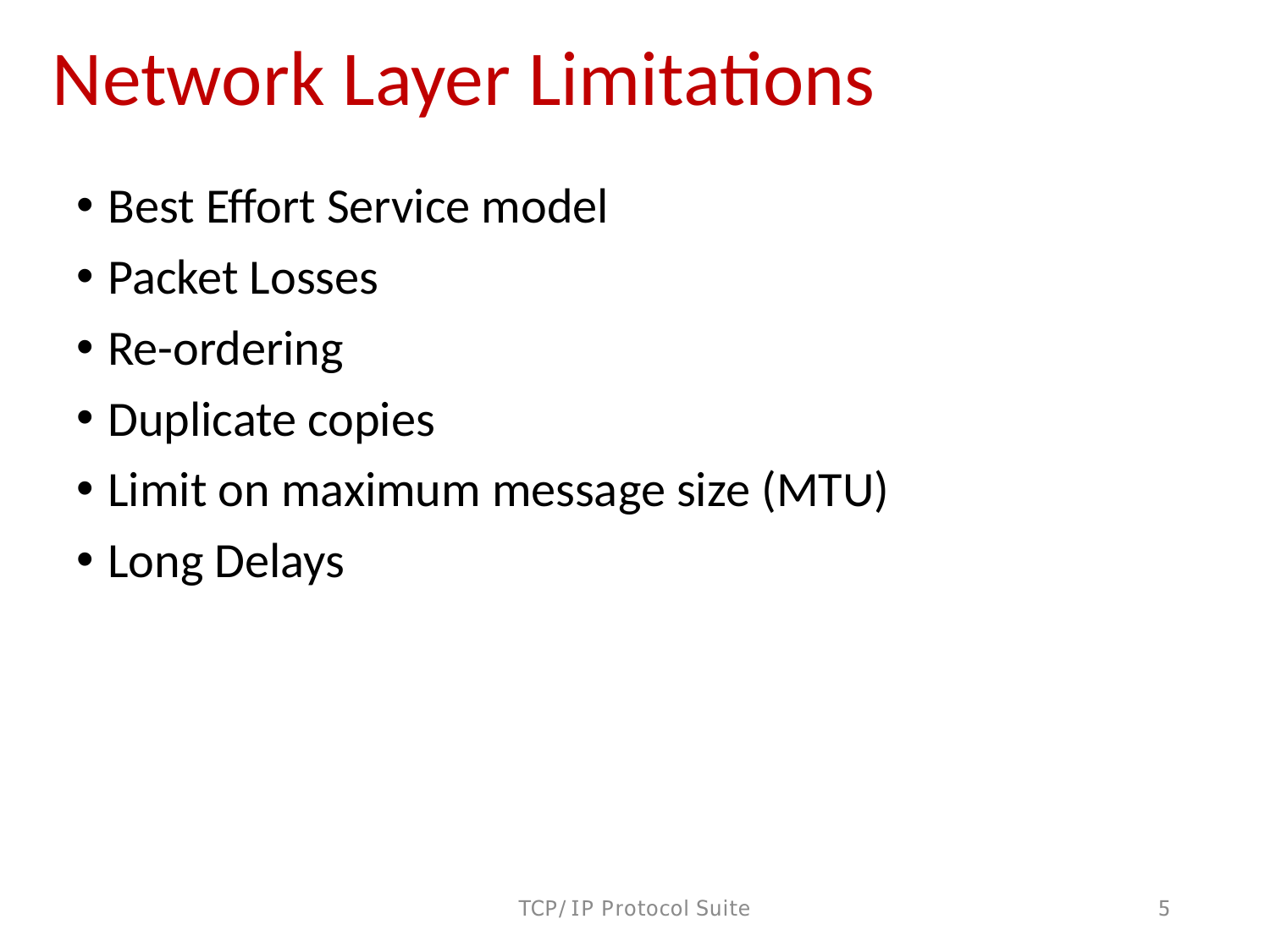

# Network Layer Limitations
Best Effort Service model
Packet Losses
Re-ordering
Duplicate copies
Limit on maximum message size (MTU)
Long Delays
TCP/IP Protocol Suite
5